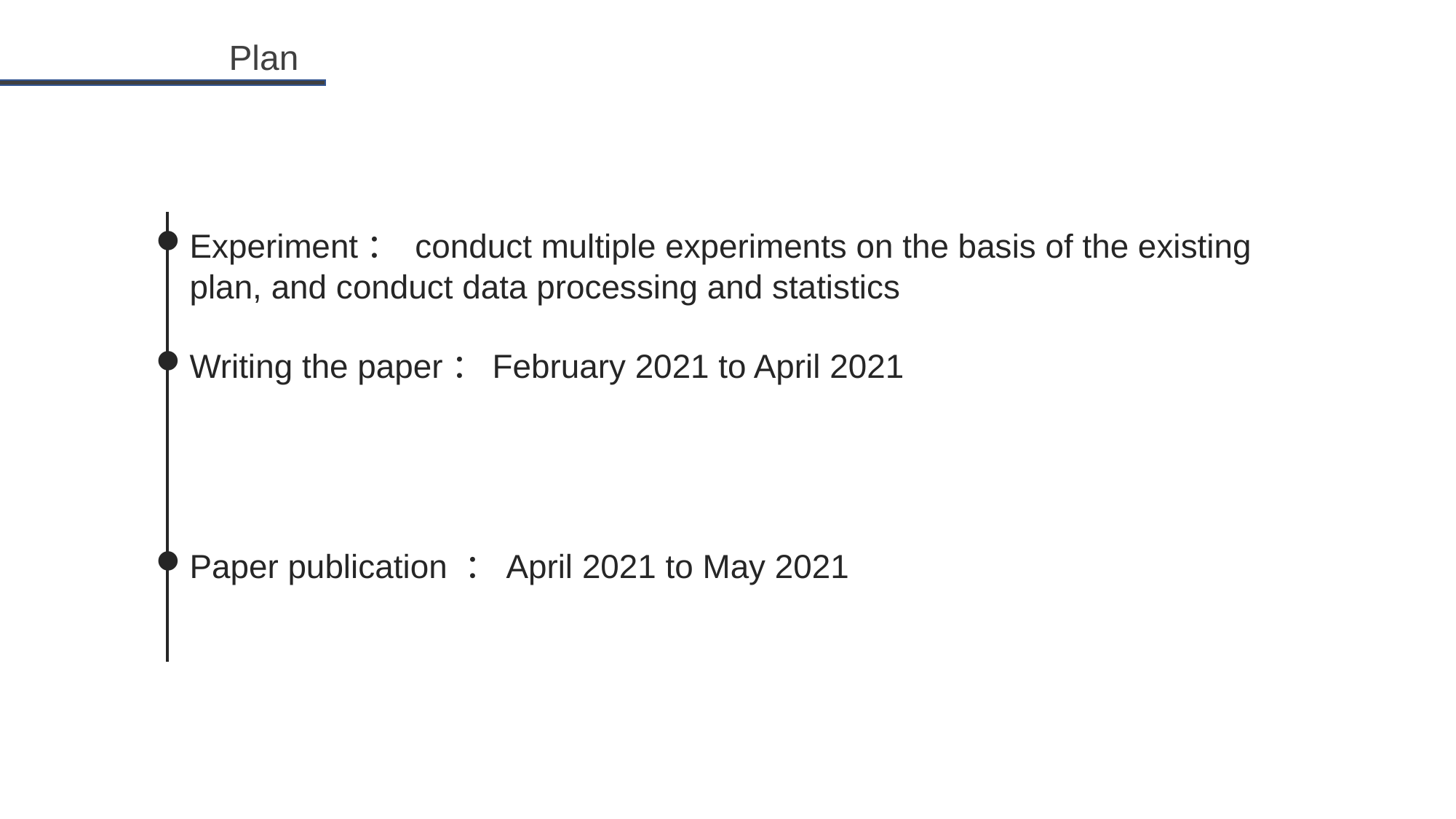

Plan

Experiment： conduct multiple experiments on the basis of the existing plan, and conduct data processing and statistics

Writing the paper：February 2021 to April 2021

Paper publication ：April 2021 to May 2021